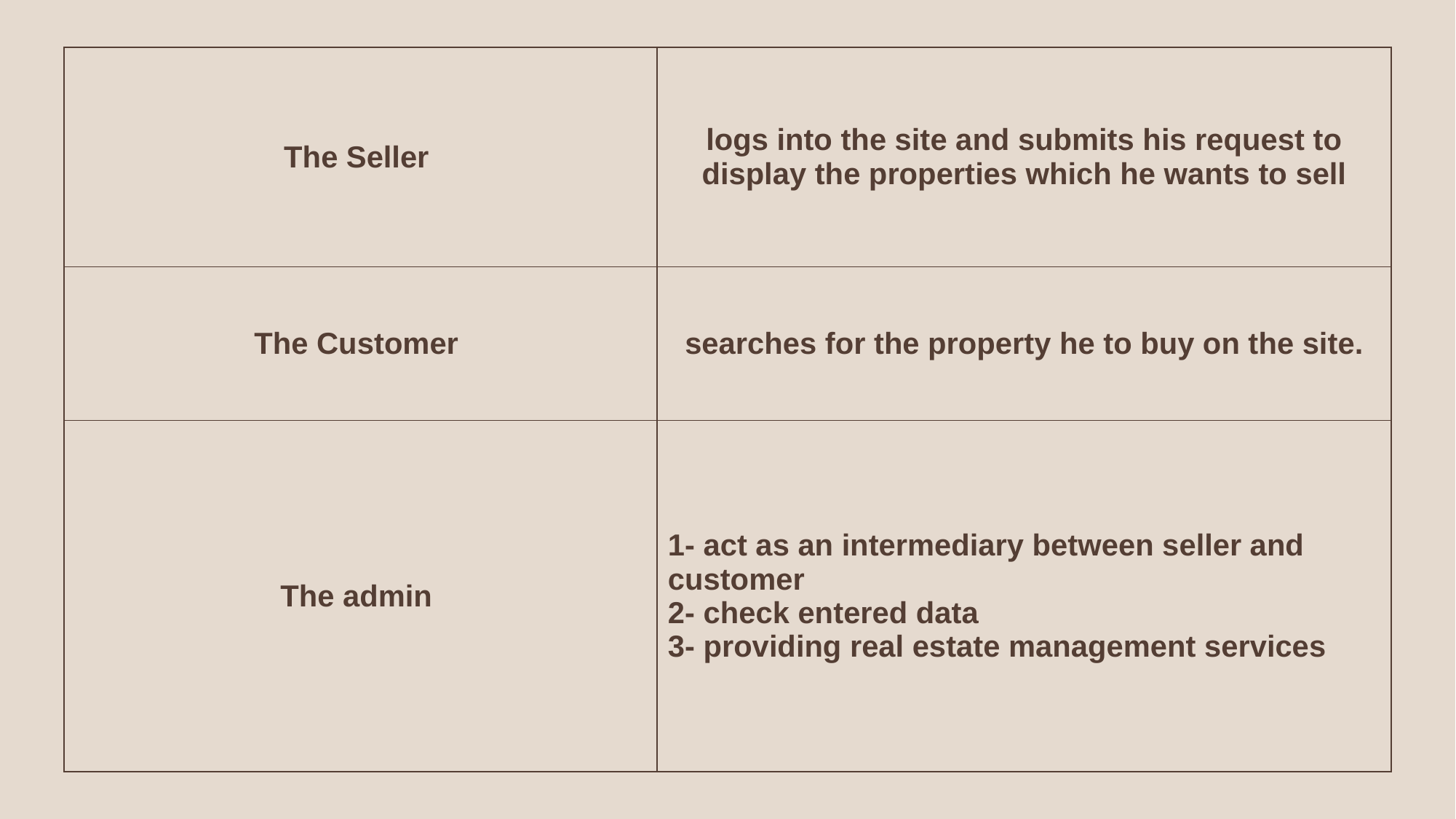

| The Seller | logs into the site and submits his request to display the properties which he wants to sell |
| --- | --- |
| The Customer | searches for the property he to buy on the site. |
| The admin | 1- act as an intermediary between seller and customer 2- check entered data 3- providing real estate management services |